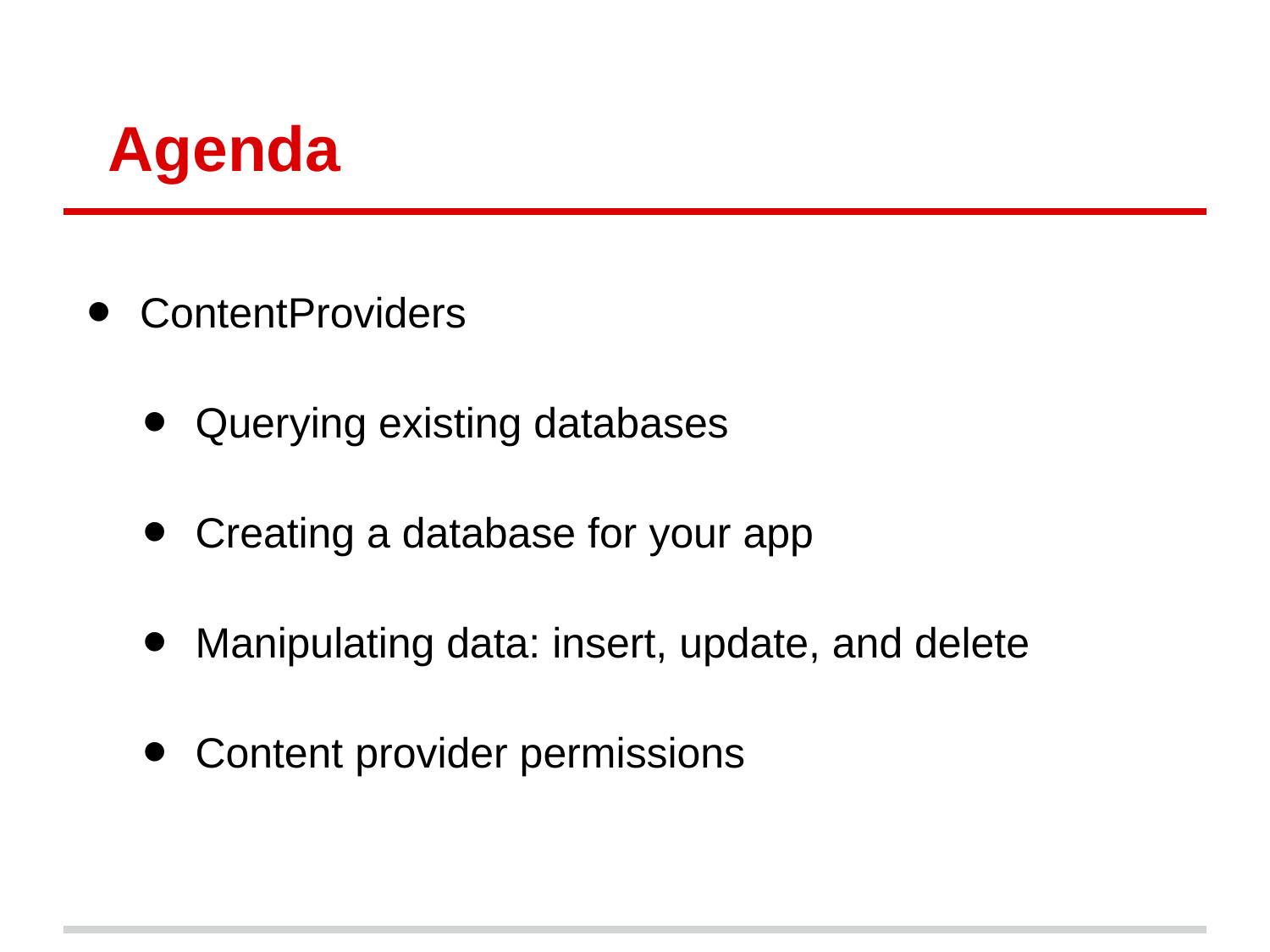

# Agenda
ContentProviders
Querying existing databases
Creating a database for your app
Manipulating data: insert, update, and delete
Content provider permissions